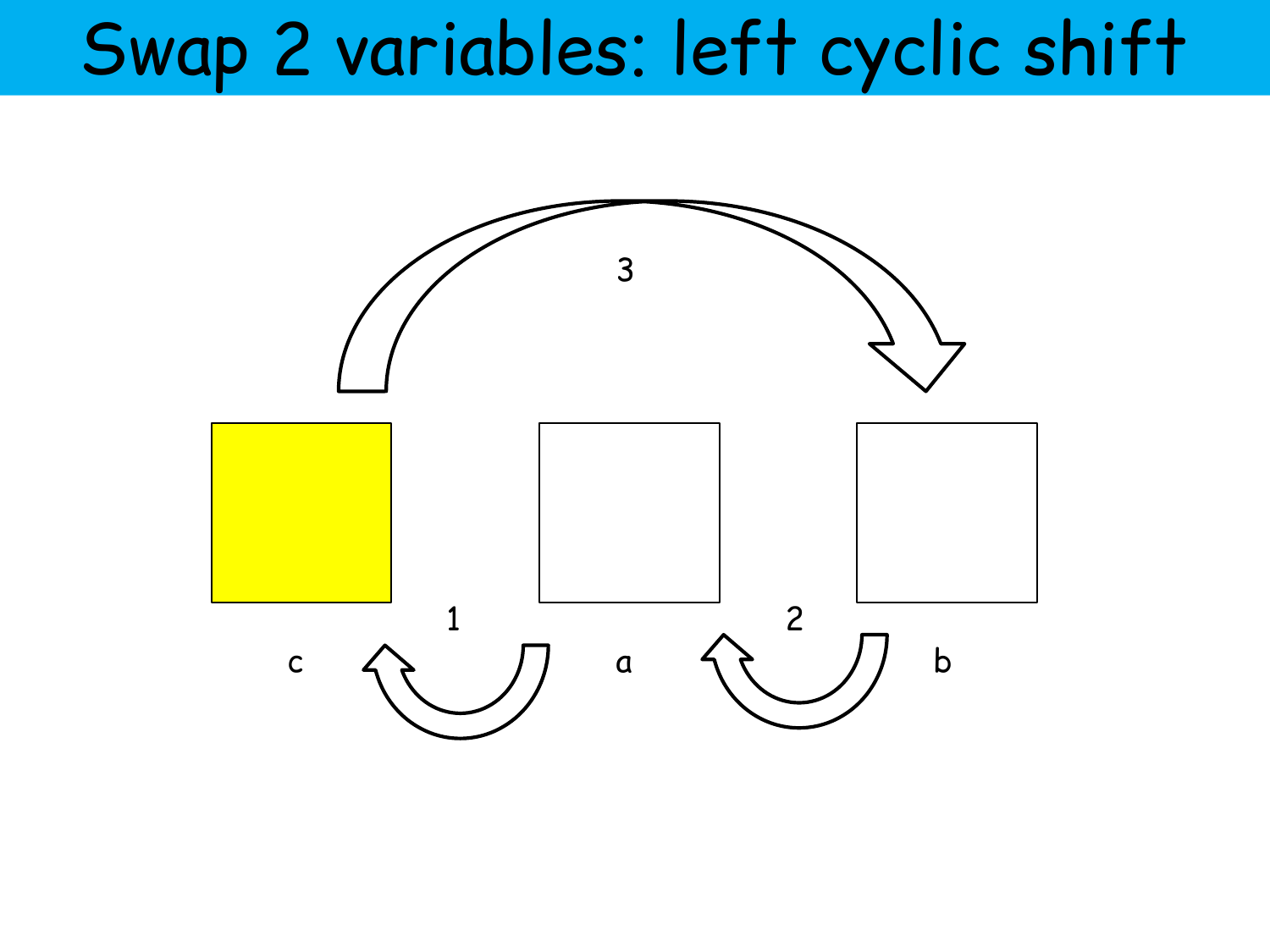

Swap 2 variables: left cyclic shift

3

1
2
c
a
b